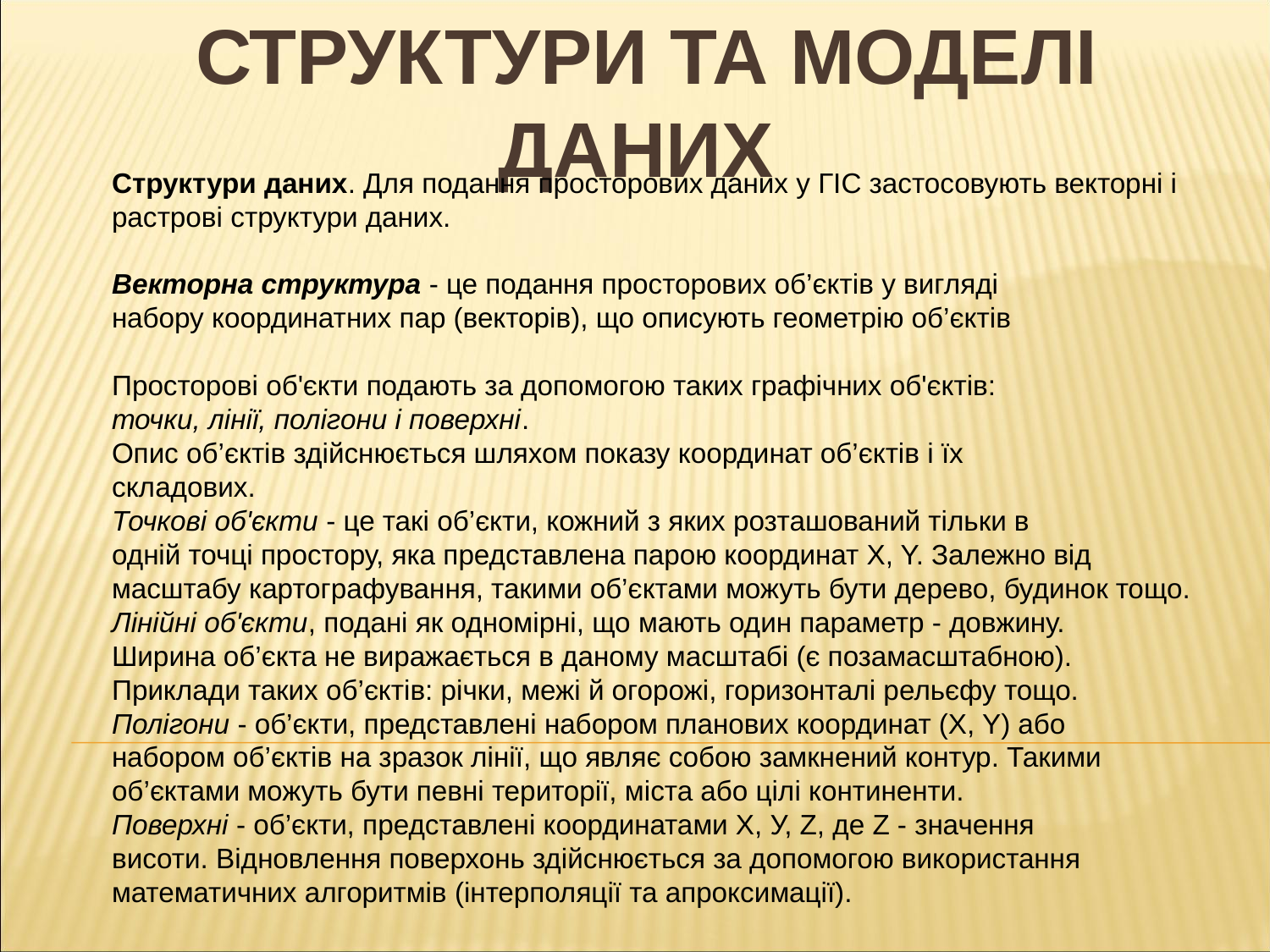

СТРУКТУРИ ТА МОДЕЛІ ДАНИХ
Структури даних. Для подання просторових даних у ГІС застосовують векторні і растрові структури даних.

Векторна структура - це подання просторових об’єктів у вигляді
набору координатних пар (векторів), що описують геометрію об’єктів
Просторові об'єкти подають за допомогою таких графічних об'єктів:
точки, лінії, полігони і поверхні.
Опис об’єктів здійснюється шляхом показу координат об’єктів і їх
складових.
Точкові об'єкти - це такі об’єкти, кожний з яких розташований тільки в
одній точці простору, яка представлена парою координат X, Y. Залежно від масштабу картографування, такими об’єктами можуть бути дерево, будинок тощо.
Лінійні об'єкти, подані як одномірні, що мають один параметр - довжину.
Ширина об’єкта не виражається в даному масштабі (є позамасштабною).
Приклади таких об’єктів: річки, межі й огорожі, горизонталі рельєфу тощо.
Полігони - об’єкти, представлені набором планових координат (X, Y) або
набором об’єктів на зразок лінії, що являє собою замкнений контур. Такими об’єктами можуть бути певні території, міста або цілі континенти.
Поверхні - об’єкти, представлені координатами X, У, Z, де Z - значення
висоти. Відновлення поверхонь здійснюється за допомогою використання
математичних алгоритмів (інтерполяції та апроксимації).